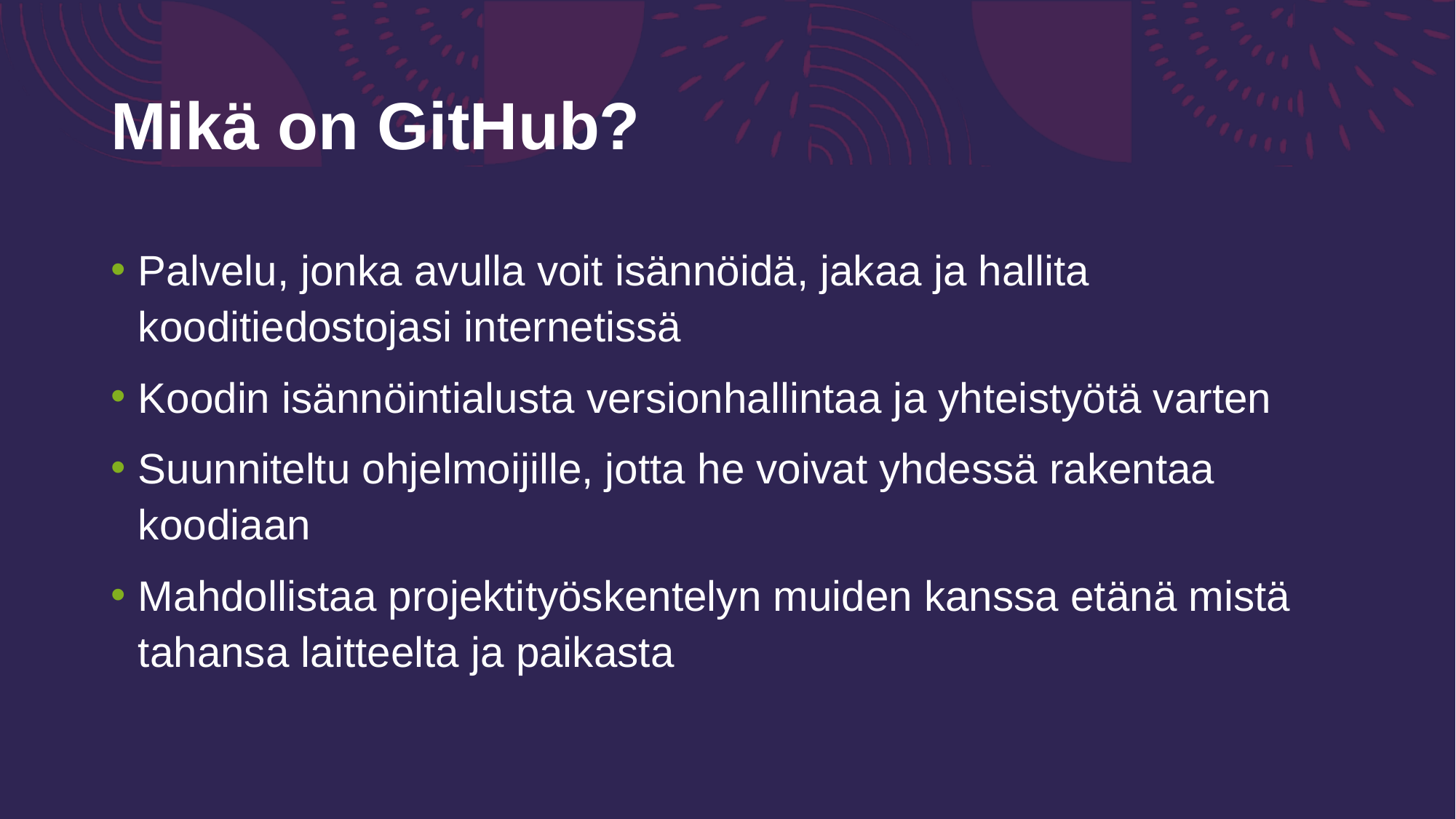

# Mikä on GitHub?
Palvelu, jonka avulla voit isännöidä, jakaa ja hallita kooditiedostojasi internetissä
Koodin isännöintialusta versionhallintaa ja yhteistyötä varten
Suunniteltu ohjelmoijille, jotta he voivat yhdessä rakentaa koodiaan
Mahdollistaa projektityöskentelyn muiden kanssa etänä mistä tahansa laitteelta ja paikasta